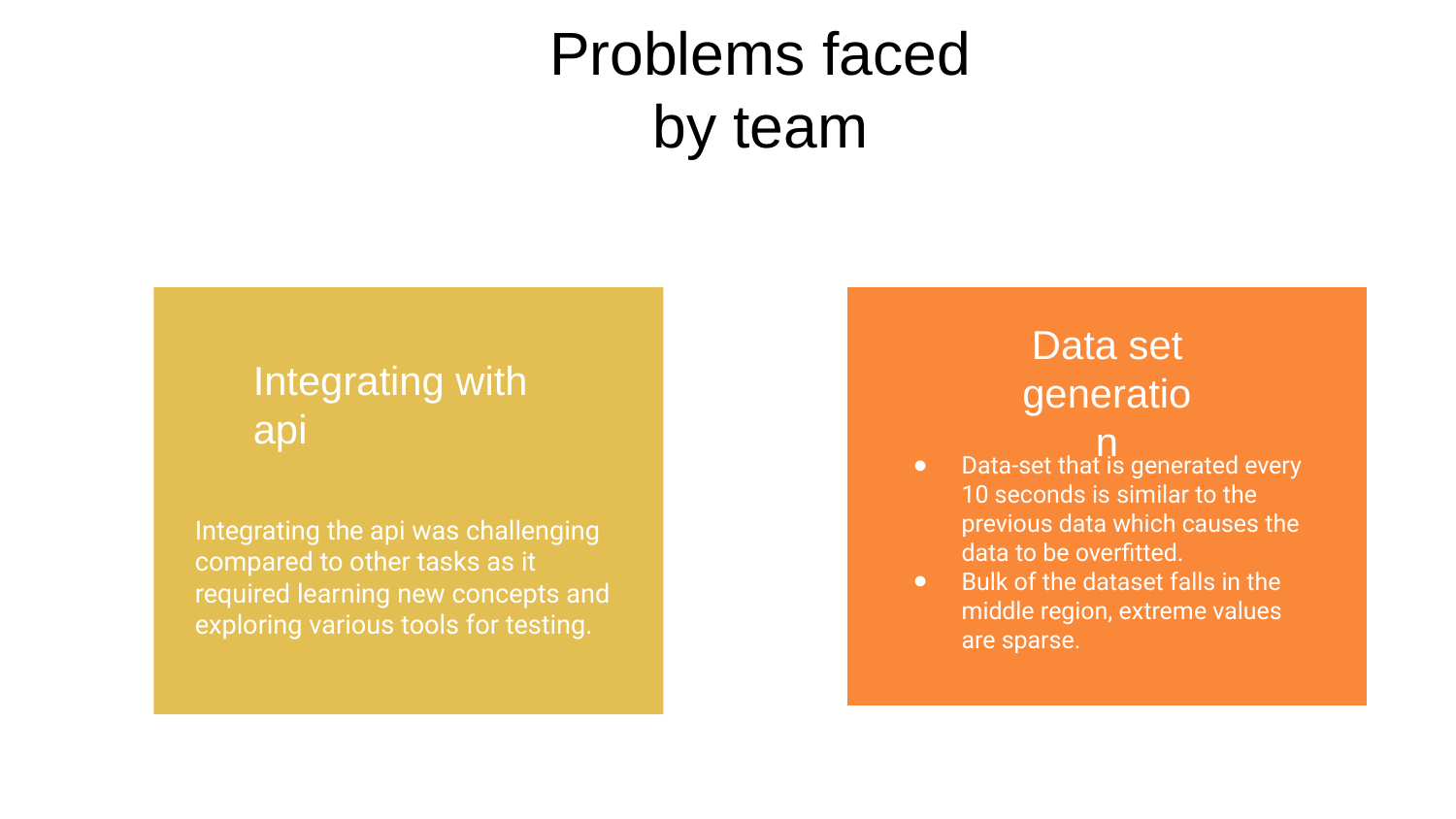

# Problems faced by team

Data set generation
Integrating with api
Data-set that is generated every 10 seconds is similar to the previous data which causes the data to be overfitted.
Bulk of the dataset falls in the middle region, extreme values are sparse.

Integrating the api was challenging compared to other tasks as it required learning new concepts and exploring various tools for testing.